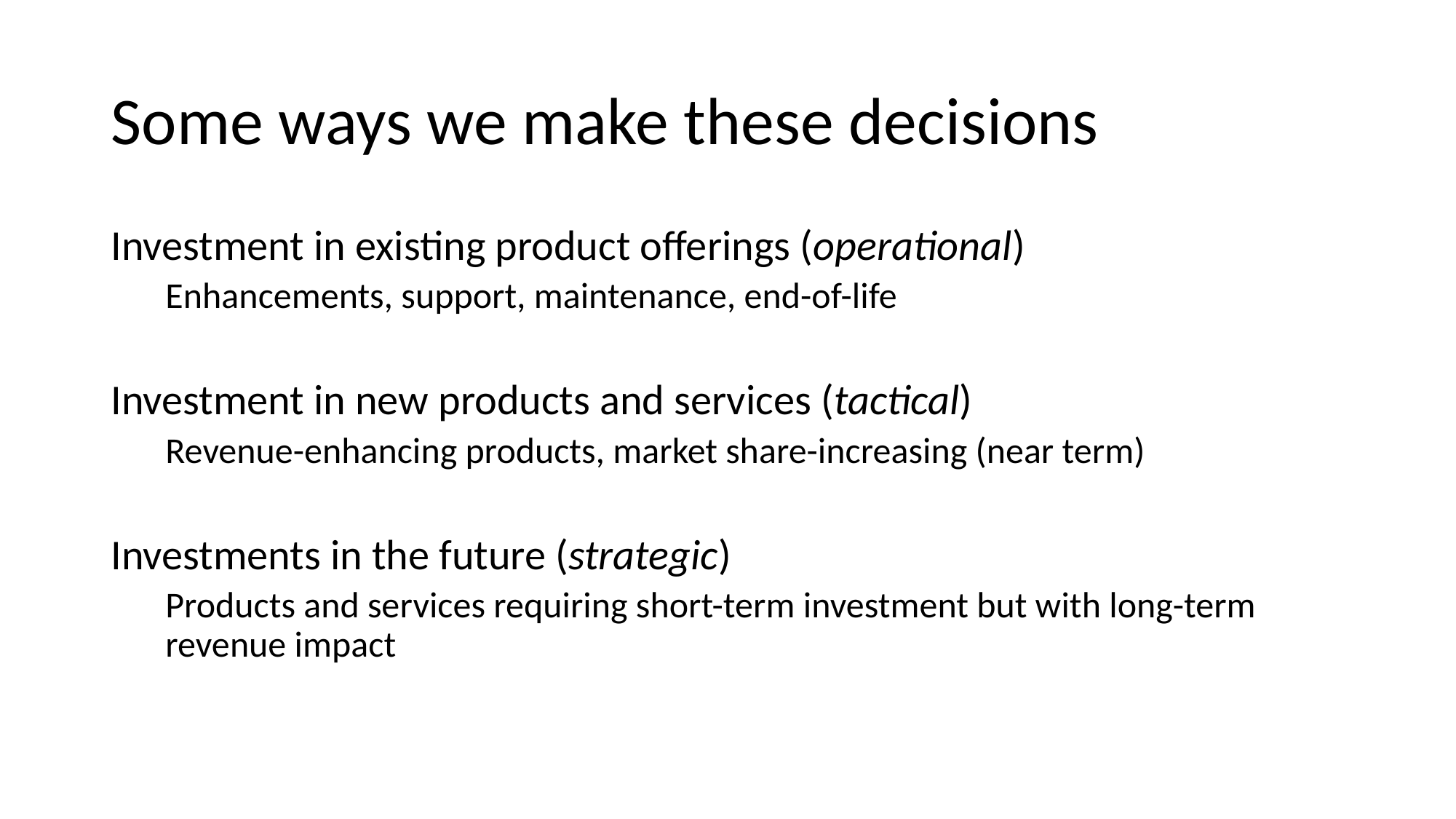

# Some ways we make these decisions
Investment in existing product offerings (operational)
Enhancements, support, maintenance, end-of-life

Investment in new products and services (tactical)
Revenue-enhancing products, market share-increasing (near term)

Investments in the future (strategic)
Products and services requiring short-term investment but with long-term revenue impact